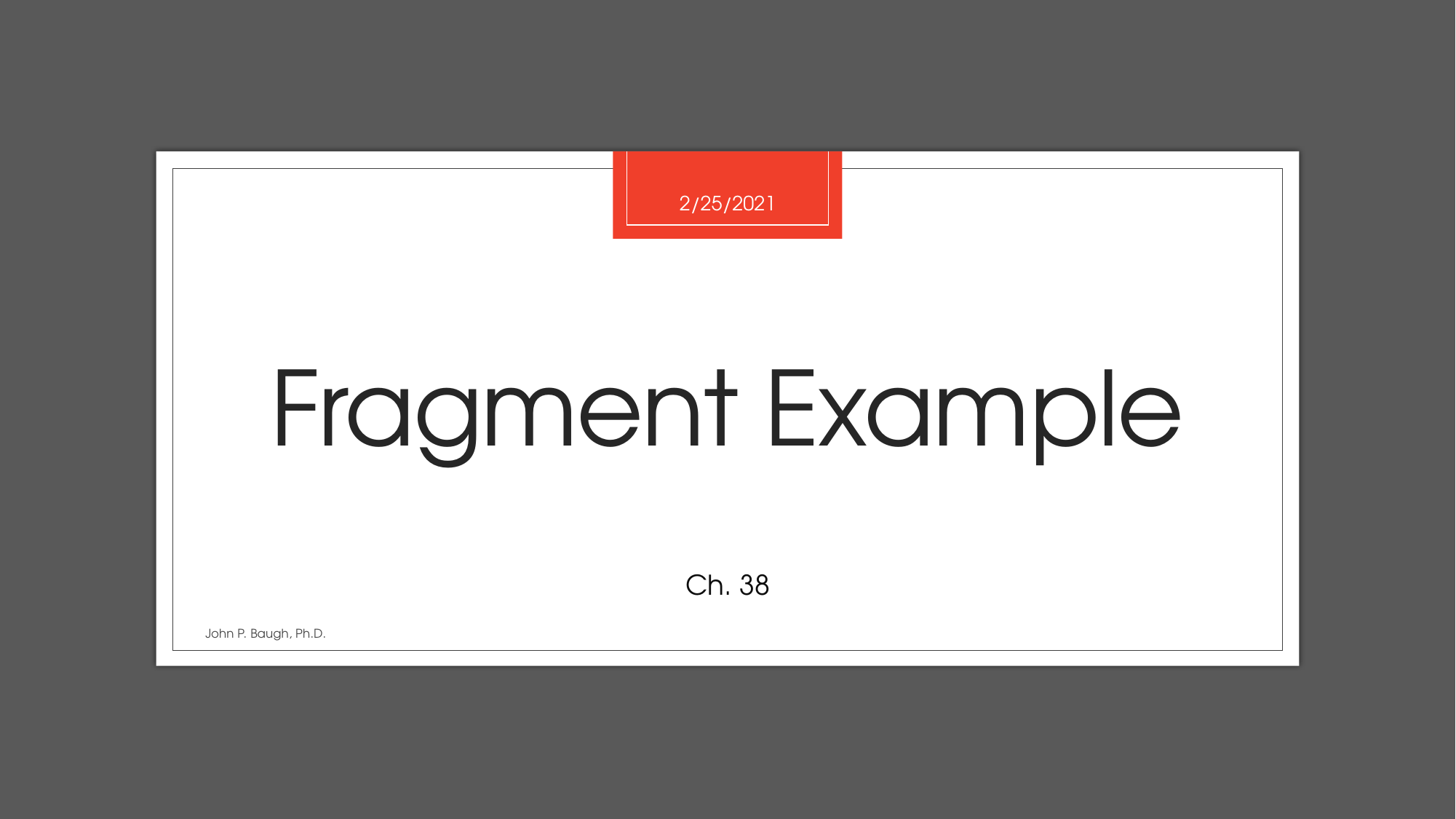

2/25/2021
# Fragment Example
Ch. 38
John P. Baugh, Ph.D.